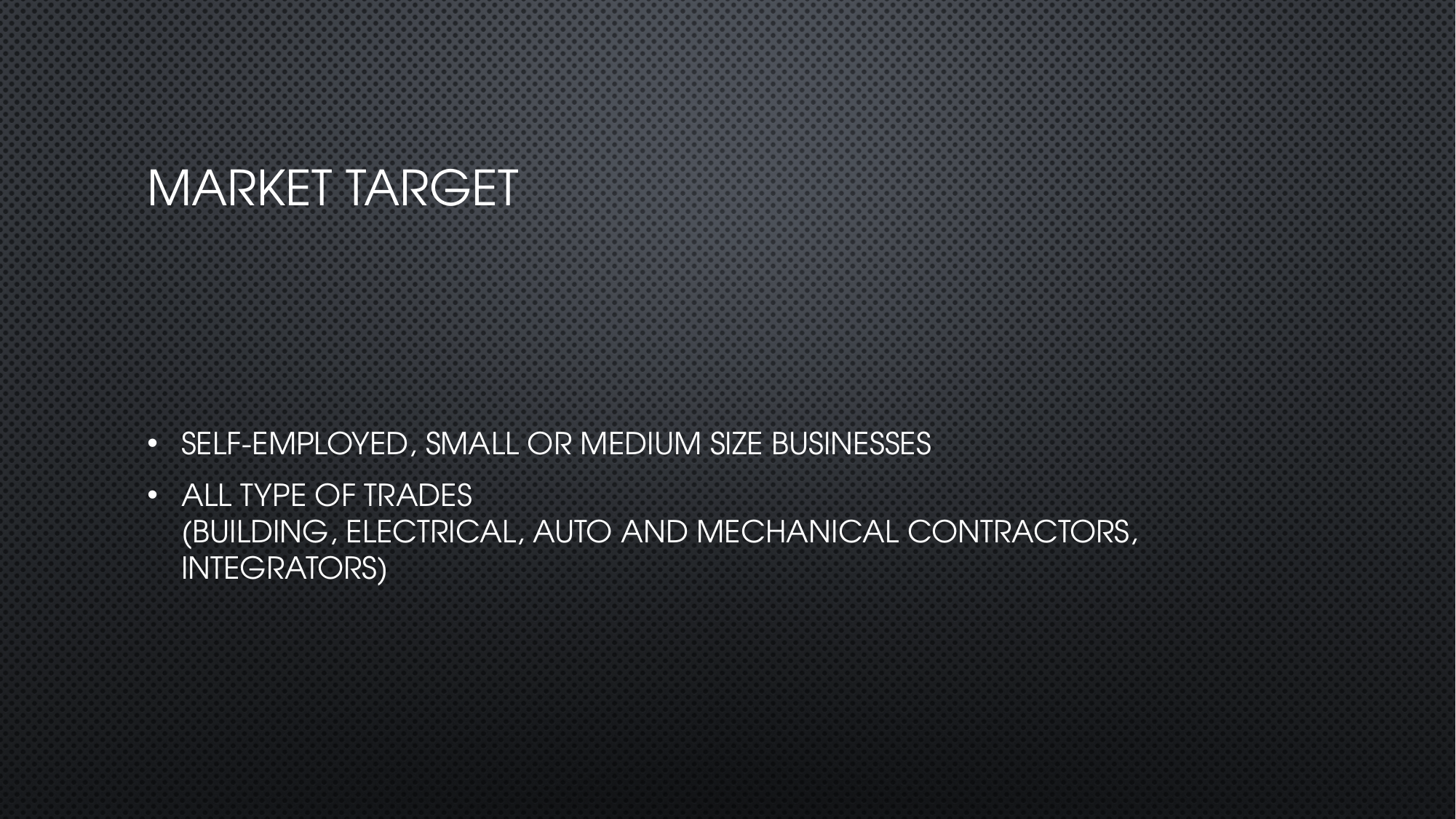

# Market target
self-employed, small or medium size businesses
all type of trades
(building, electrical, auto and mechanical contractors, integrators)